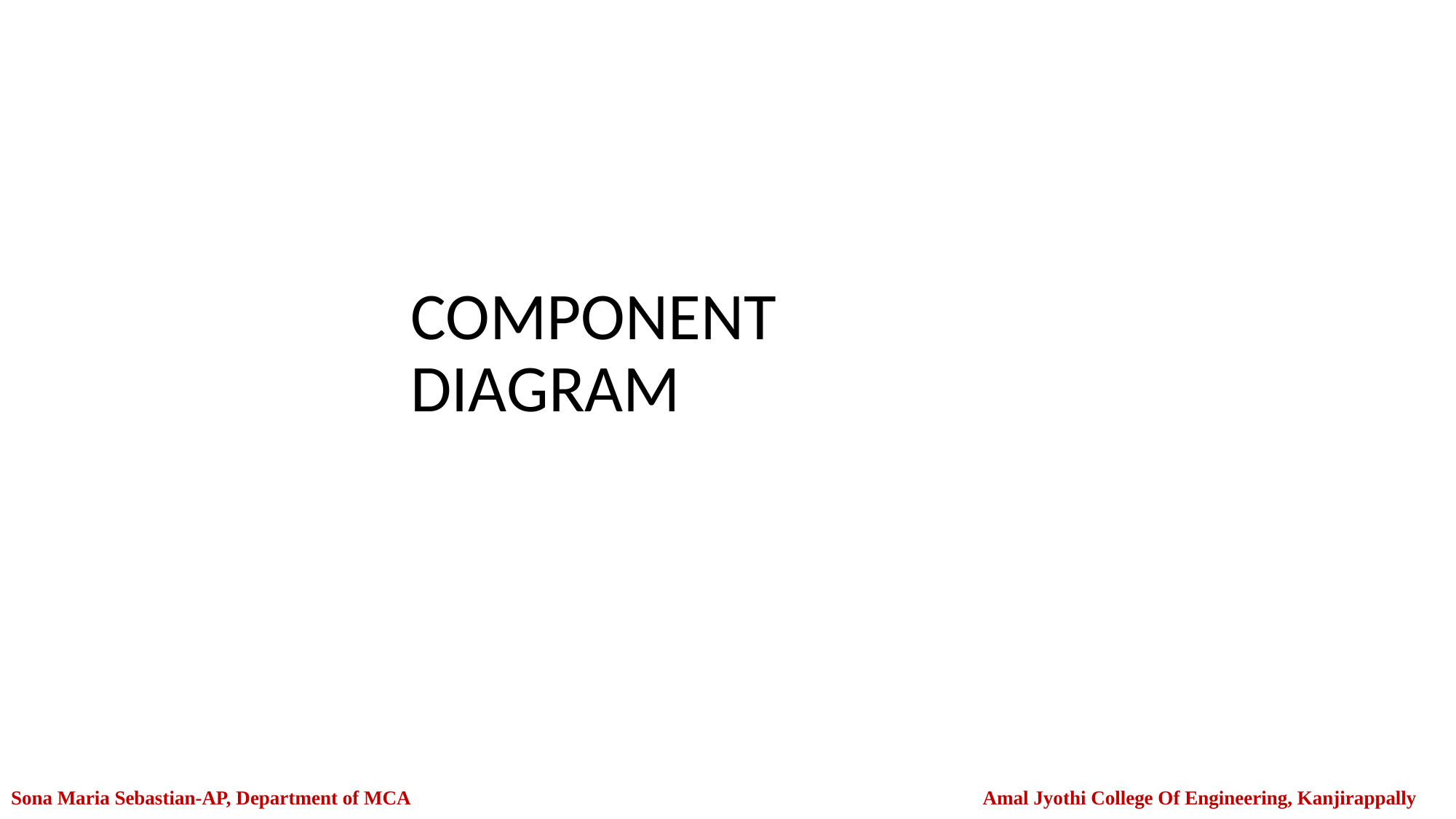

# COMPONENT DIAGRAM
Sona Maria Sebastian-AP, Department of MCA                                                                                                                     Amal Jyothi College Of Engineering, Kanjirappally